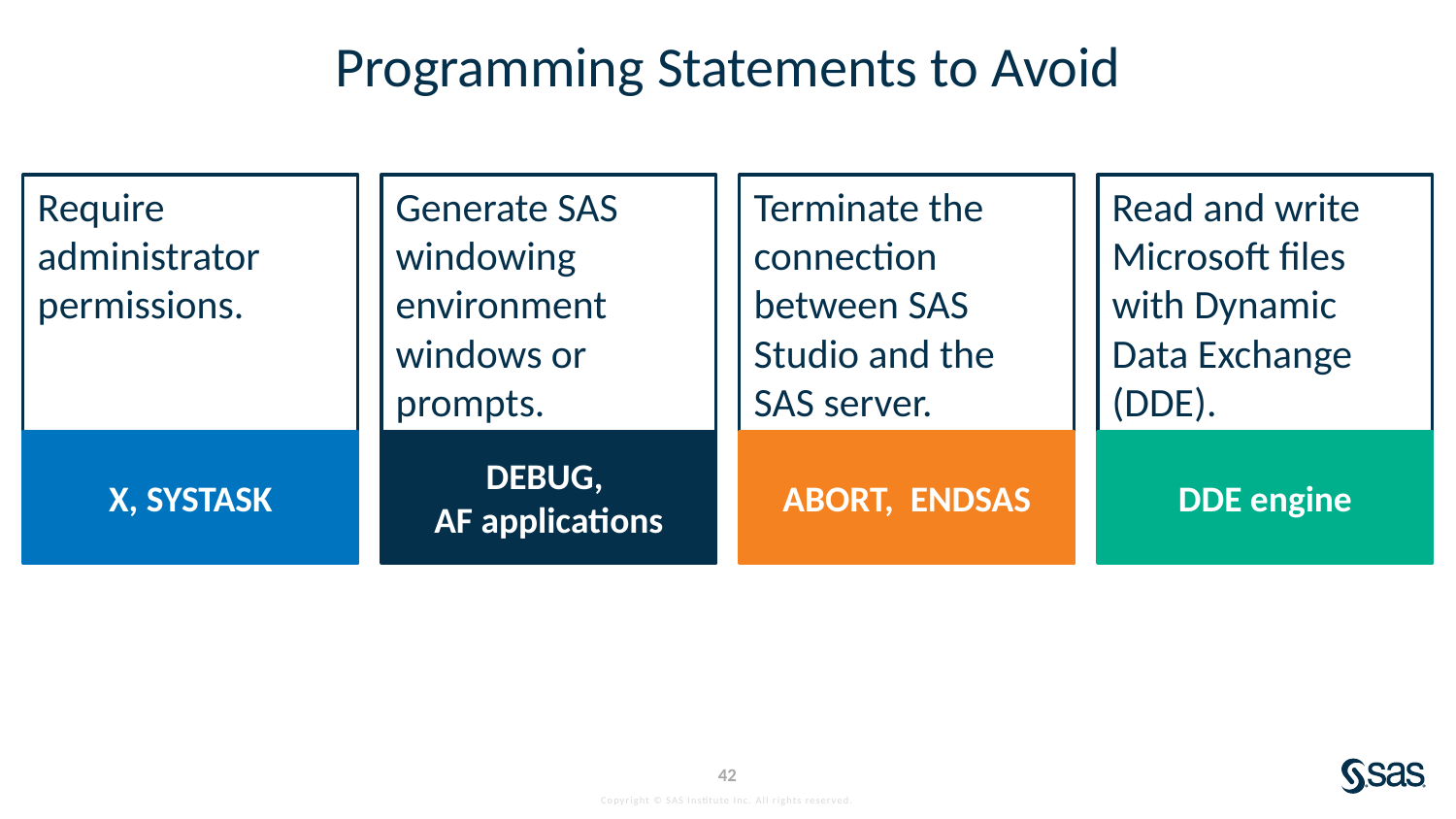

# Programming Statements to Avoid

Require administrator permissions.
Generate SAS windowing environment windows or prompts.
Terminate the connection between SAS Studio and the SAS server.
Read and write Microsoft files with Dynamic Data Exchange (DDE).
X, SYSTASK
DEBUG,
AF applications
ABORT,  ENDSAS
DDE engine